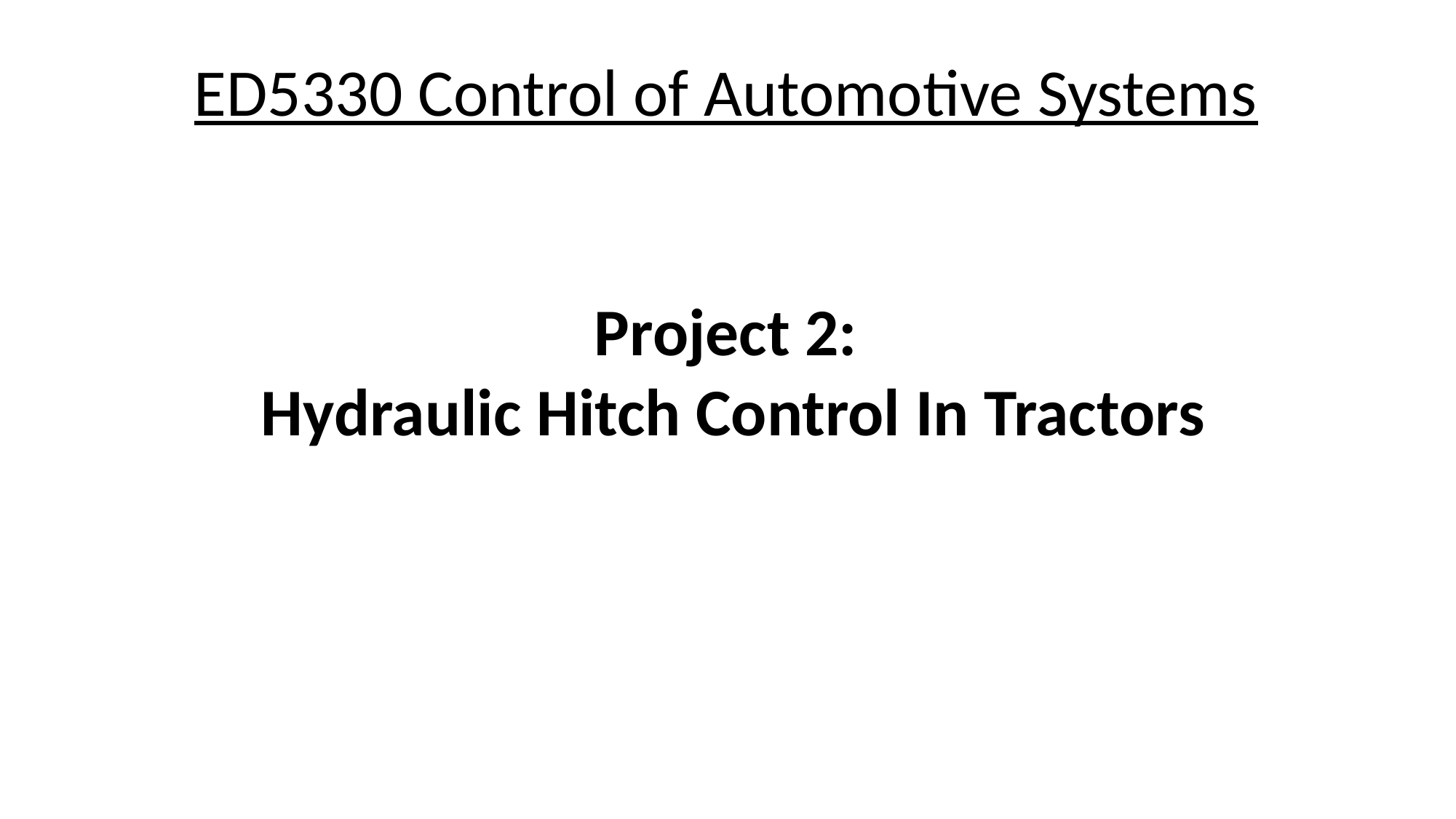

# ED5330 Control of Automotive Systems
Project 2:
 Hydraulic Hitch Control In Tractors